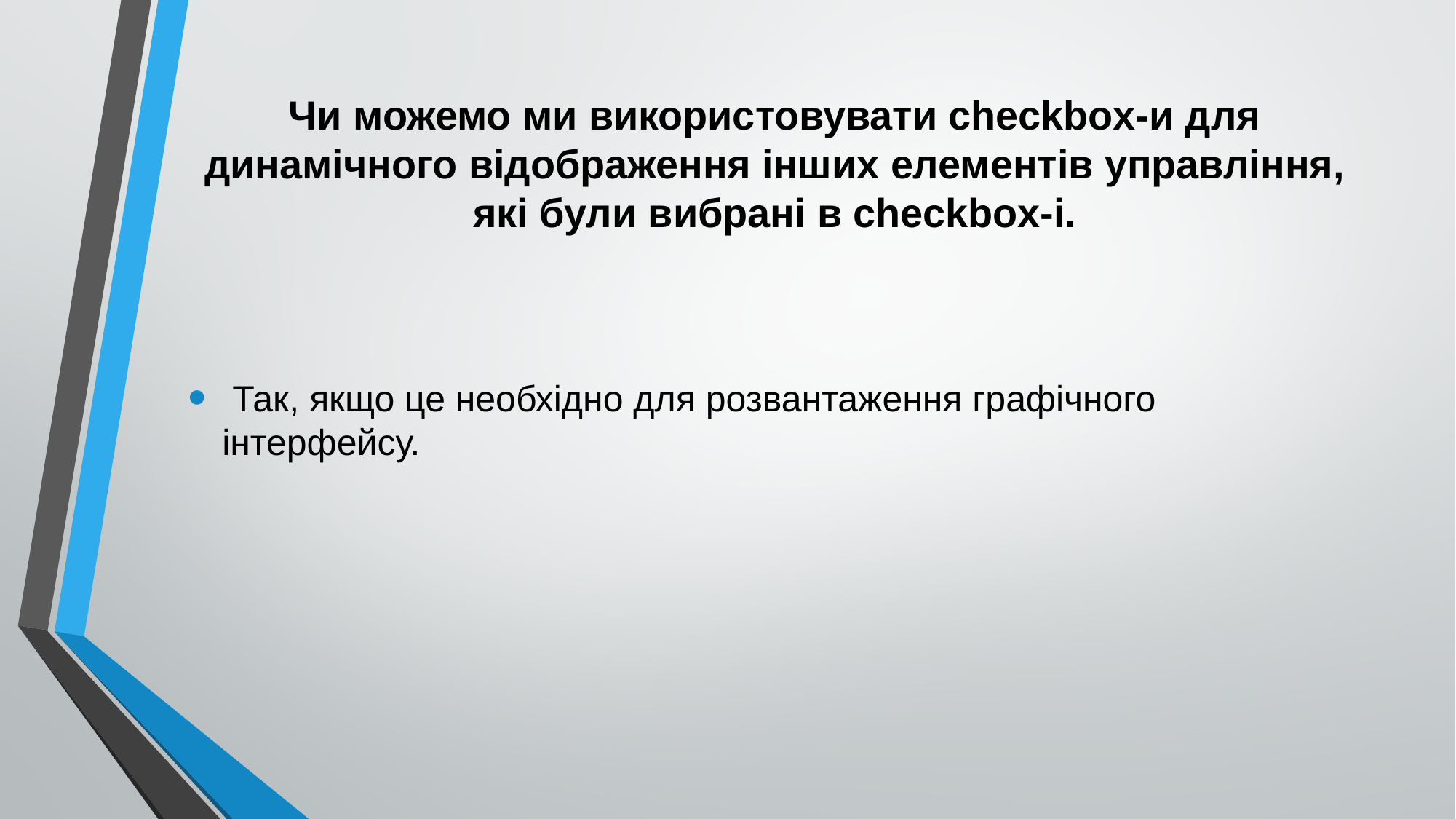

# Чи можемо ми використовувати checkbox-и для динамічного відображення інших елементів управління, які були вибрані в checkbox-і.
 Так, якщо це необхідно для розвантаження графічного інтерфейсу.